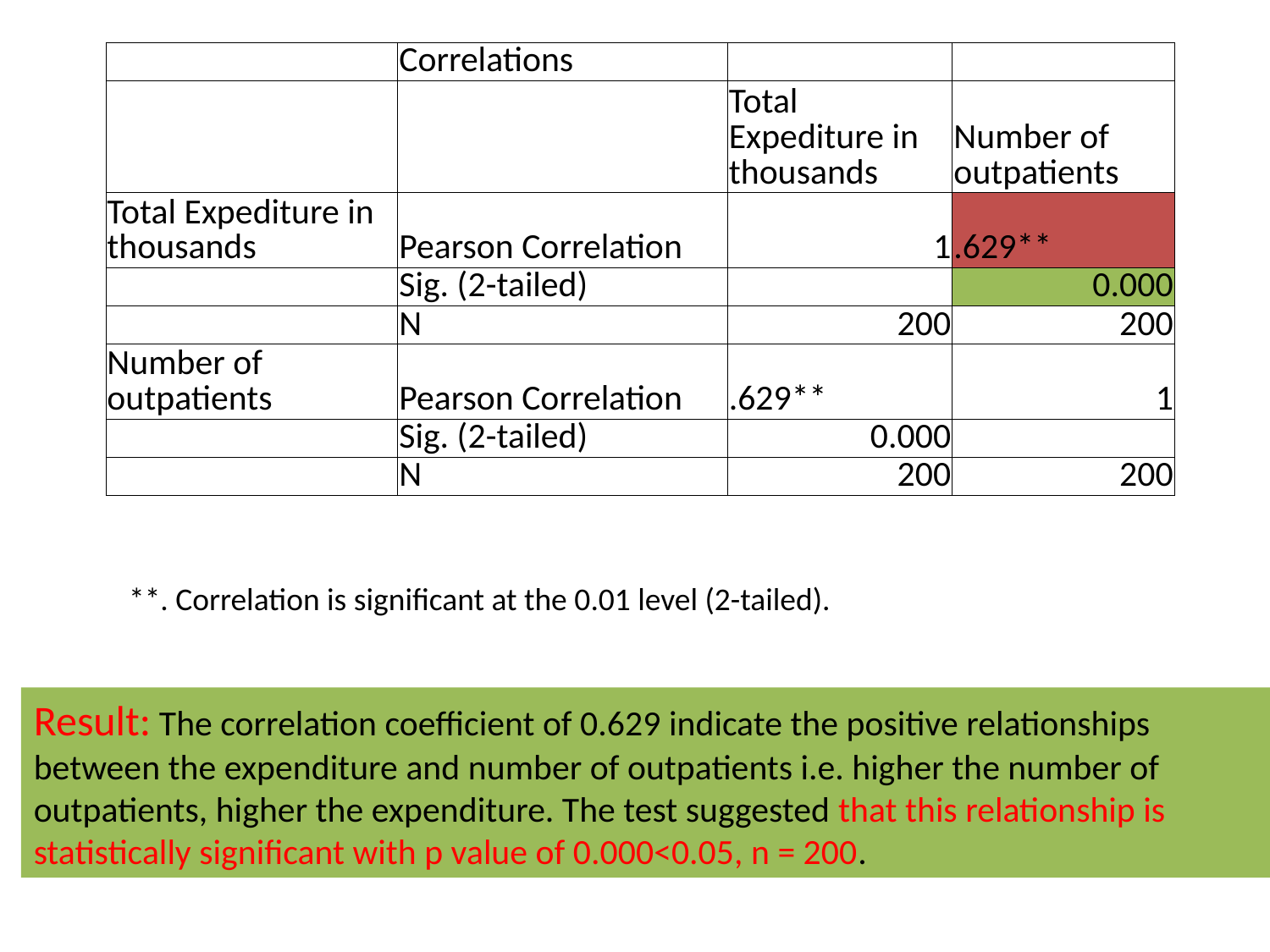

|  | Correlations |  |  |
| --- | --- | --- | --- |
|  |  | Total Expediture in thousands | Number of outpatients |
| Total Expediture in thousands | Pearson Correlation | 1 | .629\*\* |
|  | Sig. (2-tailed) |  | 0.000 |
|  | N | 200 | 200 |
| Number of outpatients | Pearson Correlation | .629\*\* | 1 |
|  | Sig. (2-tailed) | 0.000 |  |
|  | N | 200 | 200 |
**. Correlation is significant at the 0.01 level (2-tailed).
Result: The correlation coefficient of 0.629 indicate the positive relationships between the expenditure and number of outpatients i.e. higher the number of outpatients, higher the expenditure. The test suggested that this relationship is statistically significant with p value of 0.000<0.05, n = 200.